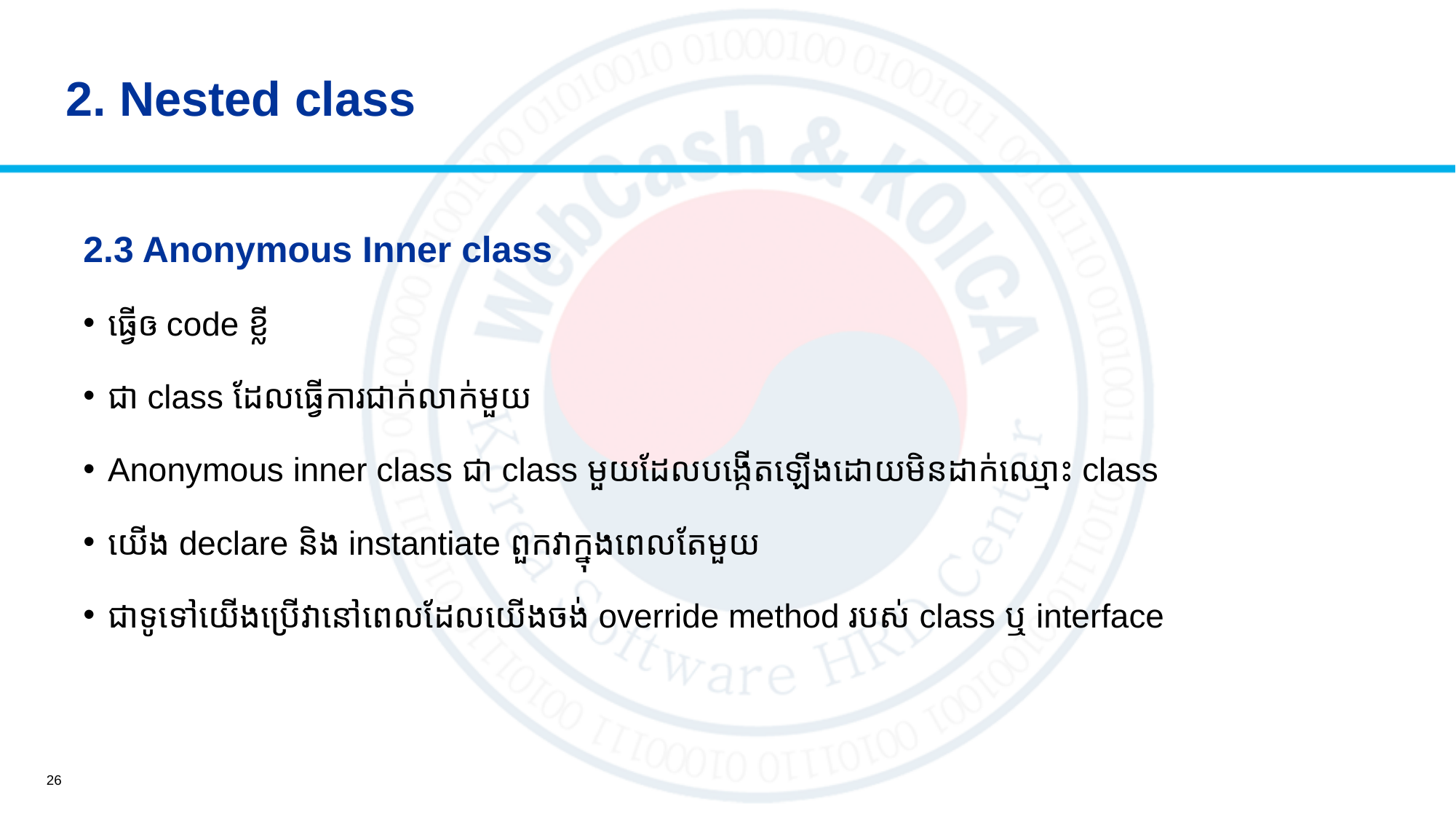

# 2. Nested class
2.3 Anonymous Inner class
ធ្វើឲ code ខ្លី
ជា class ដែលធ្វើការជាក់លាក់មួយ
Anonymous inner class ជា class មួយដែលបង្កើតឡើងដោយមិនដាក់ឈ្មោះ class
យើង declare និង​ instantiate ពួកវាក្នុងពេលតែមួយ
ជាទូទៅយើងប្រើវានៅពេលដែលយើងចង់ override method របស់ class ឬ interface

26